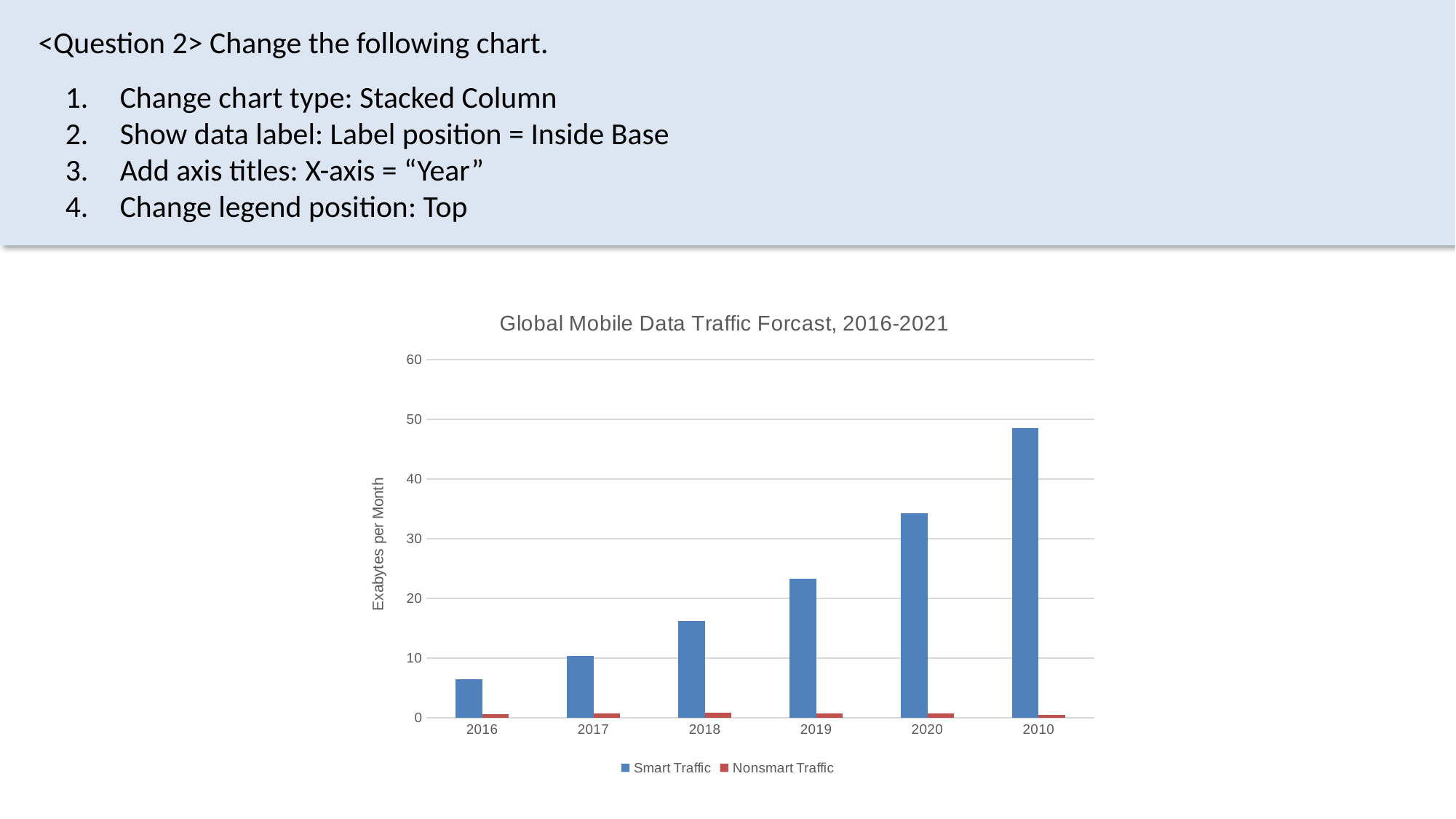

<Question 2> Change the following chart.

Change chart type: Stacked Column
Show data label: Label position = Inside Base
Add axis titles: X-axis = “Year”
Change legend position: Top

### Chart: Global Mobile Data Traffic Forcast, 2016-2021

| Category | Smart Traffic | Nonsmart Traffic |
|---|---|---|
| 2016 | 6.44 | 0.56 |
| 2017 | 10.34 | 0.66 |
| 2018 | 16.15 | 0.850000000000001 |
| 2019 | 23.28 | 0.719999999999999 |
| 2020 | 34.3 | 0.700000000000003 |
| 2010 | 48.51 | 0.490000000000002 |